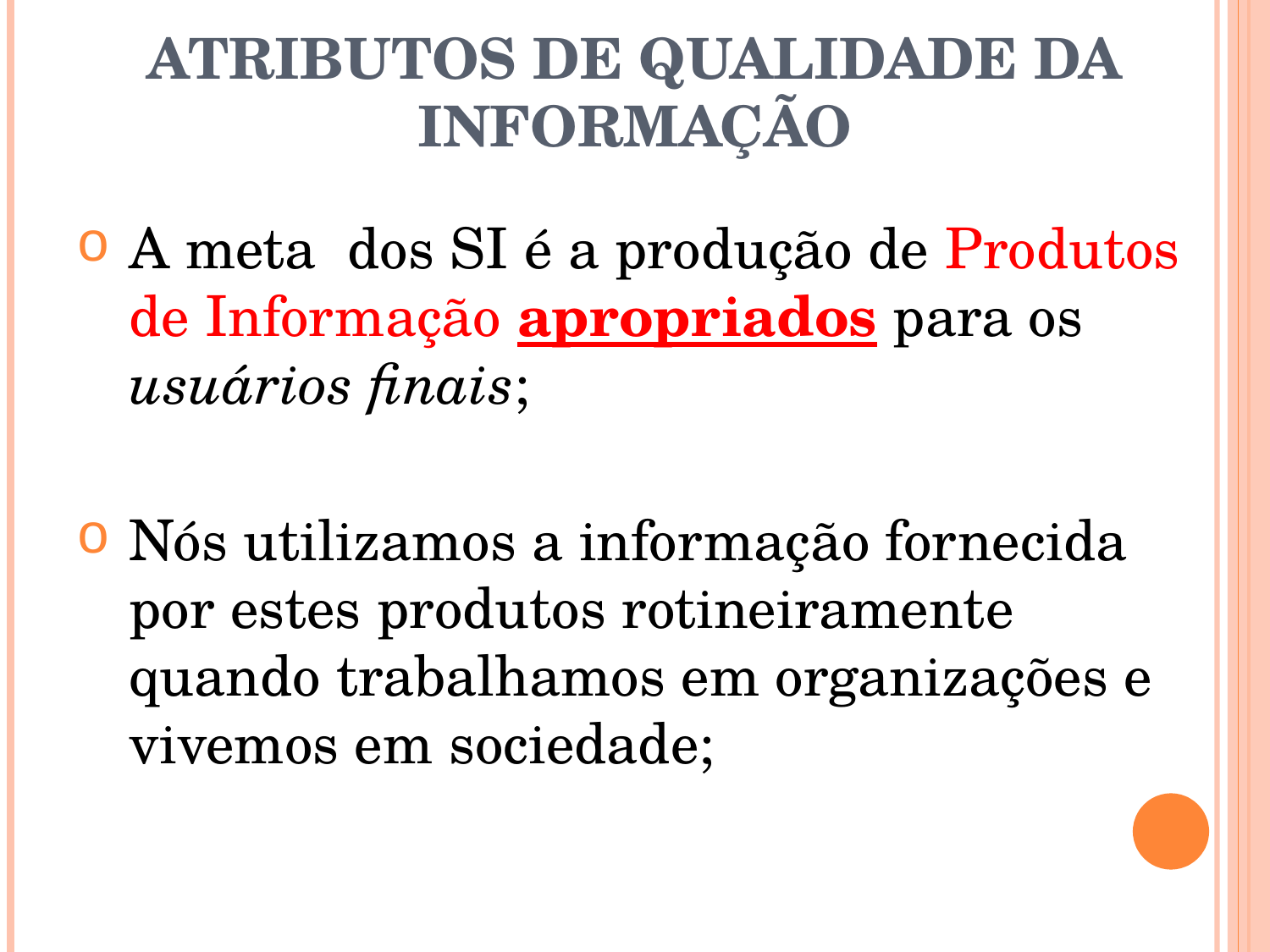

ATRIBUTOS DE QUALIDADE DA INFORMAÇÃO
A meta  dos SI é a produção de Produtos de Informação apropriados para os usuários finais;

Nós utilizamos a informação fornecida por estes produtos rotineiramente quando trabalhamos em organizações e vivemos em sociedade;